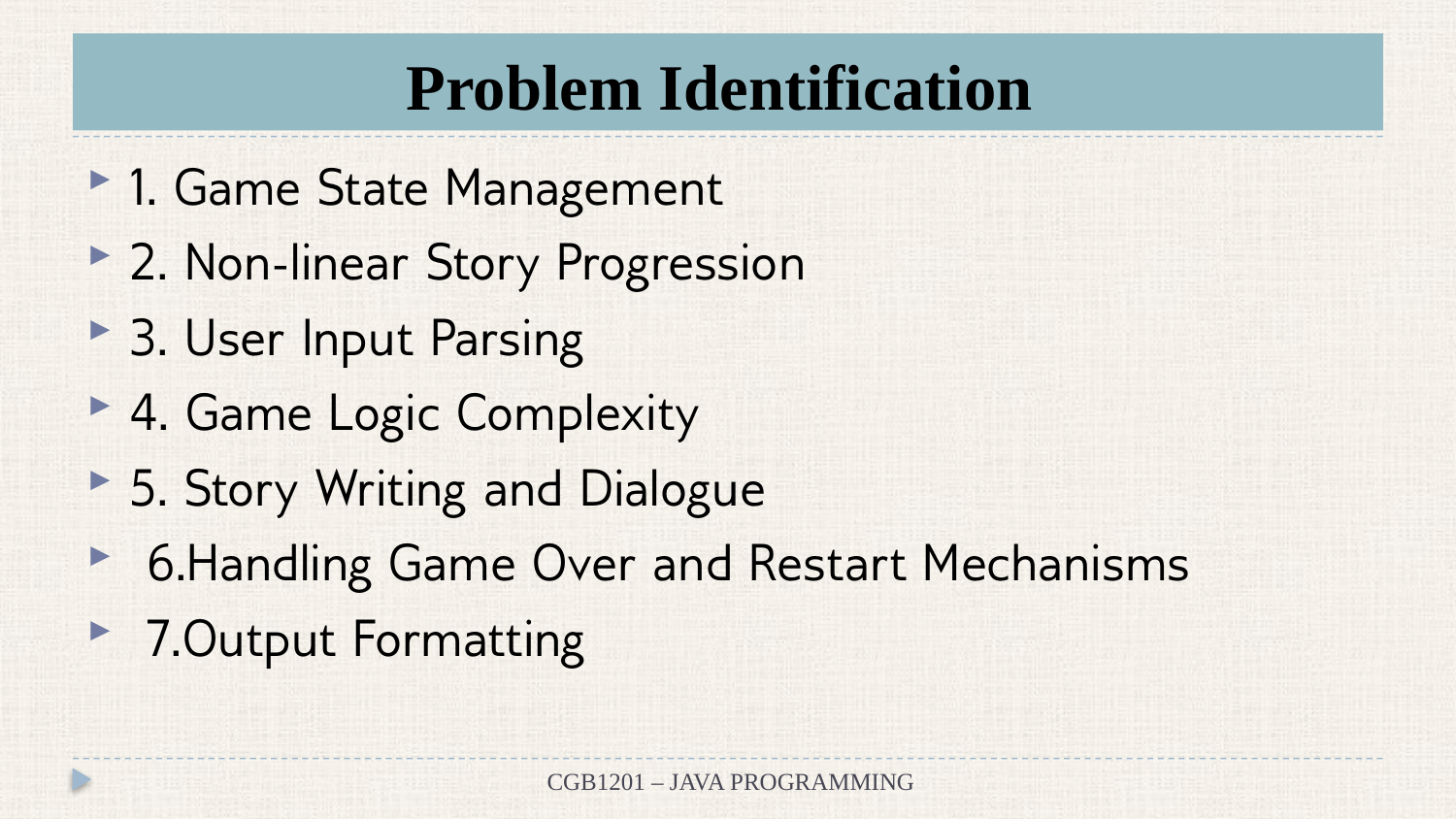

# Problem Identification
1. Game State Management
2. Non-linear Story Progression
3. User Input Parsing
4. Game Logic Complexity
5. Story Writing and Dialogue
 6.Handling Game Over and Restart Mechanisms
 7.Output Formatting
3
CGB1201 – JAVA PROGRAMMING